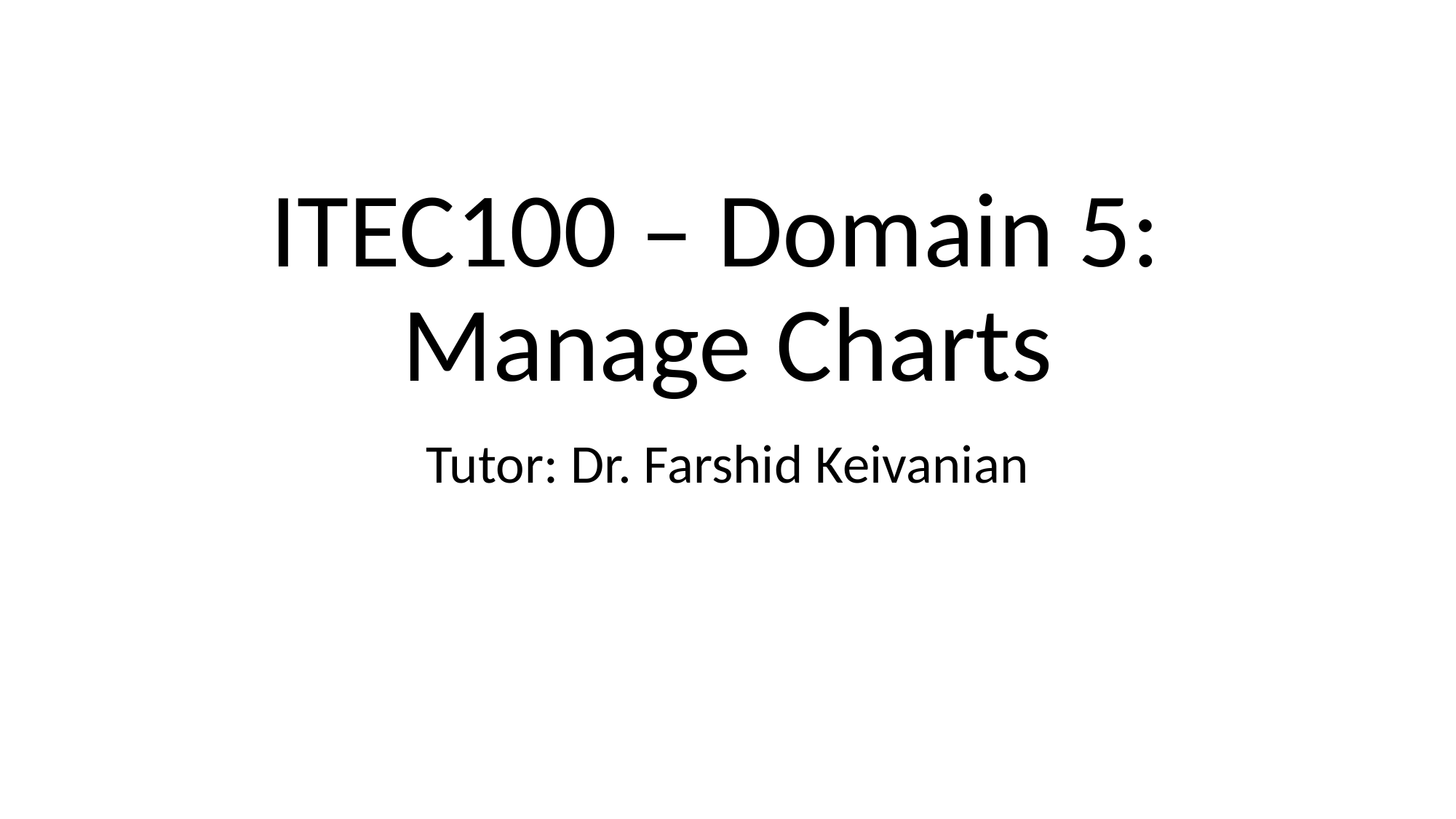

# ITEC100 – Domain 5: Manage Charts
Tutor: Dr. Farshid Keivanian